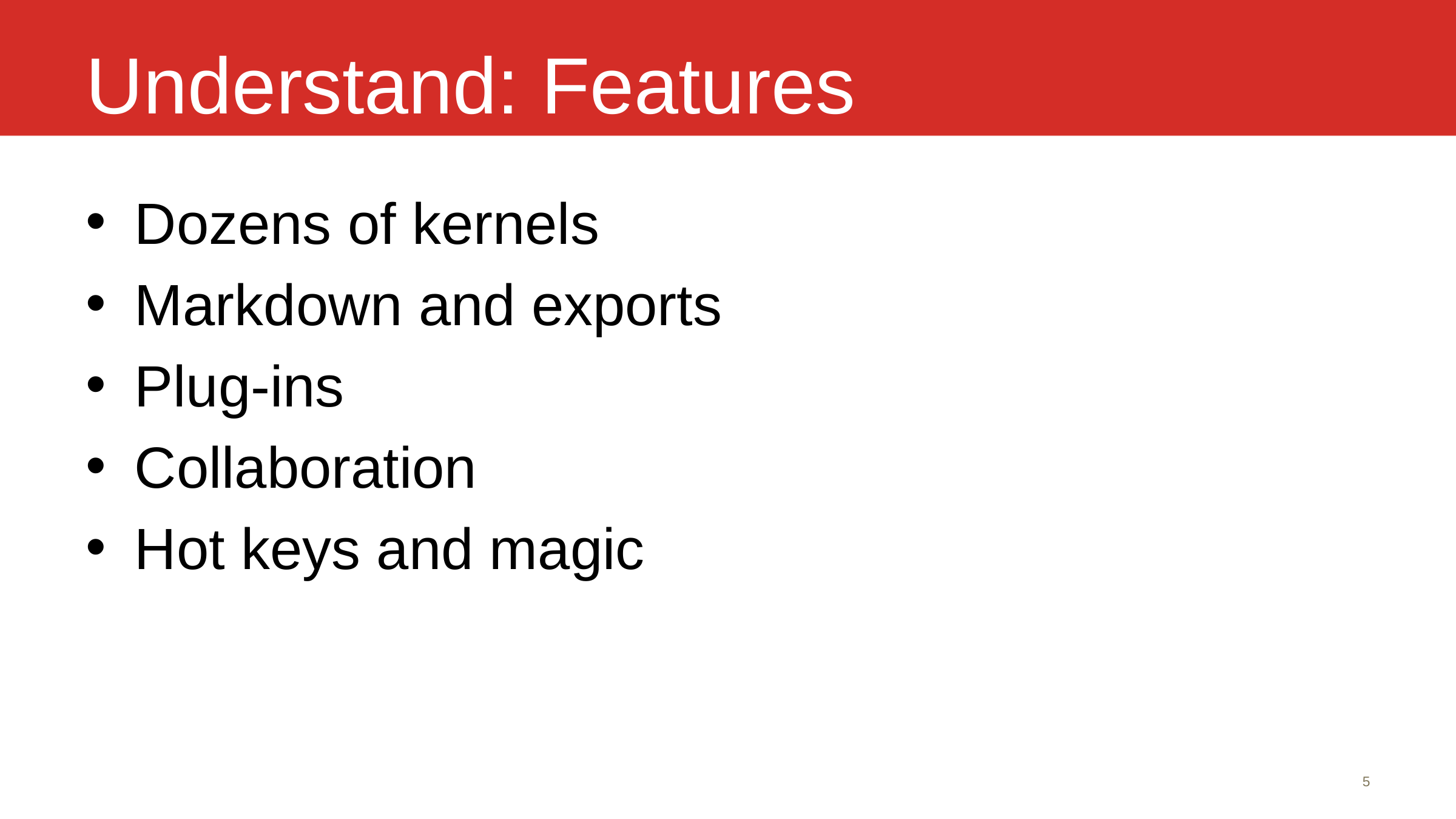

# Understand: Features
Dozens of kernels
Markdown and exports
Plug-ins
Collaboration
Hot keys and magic
5